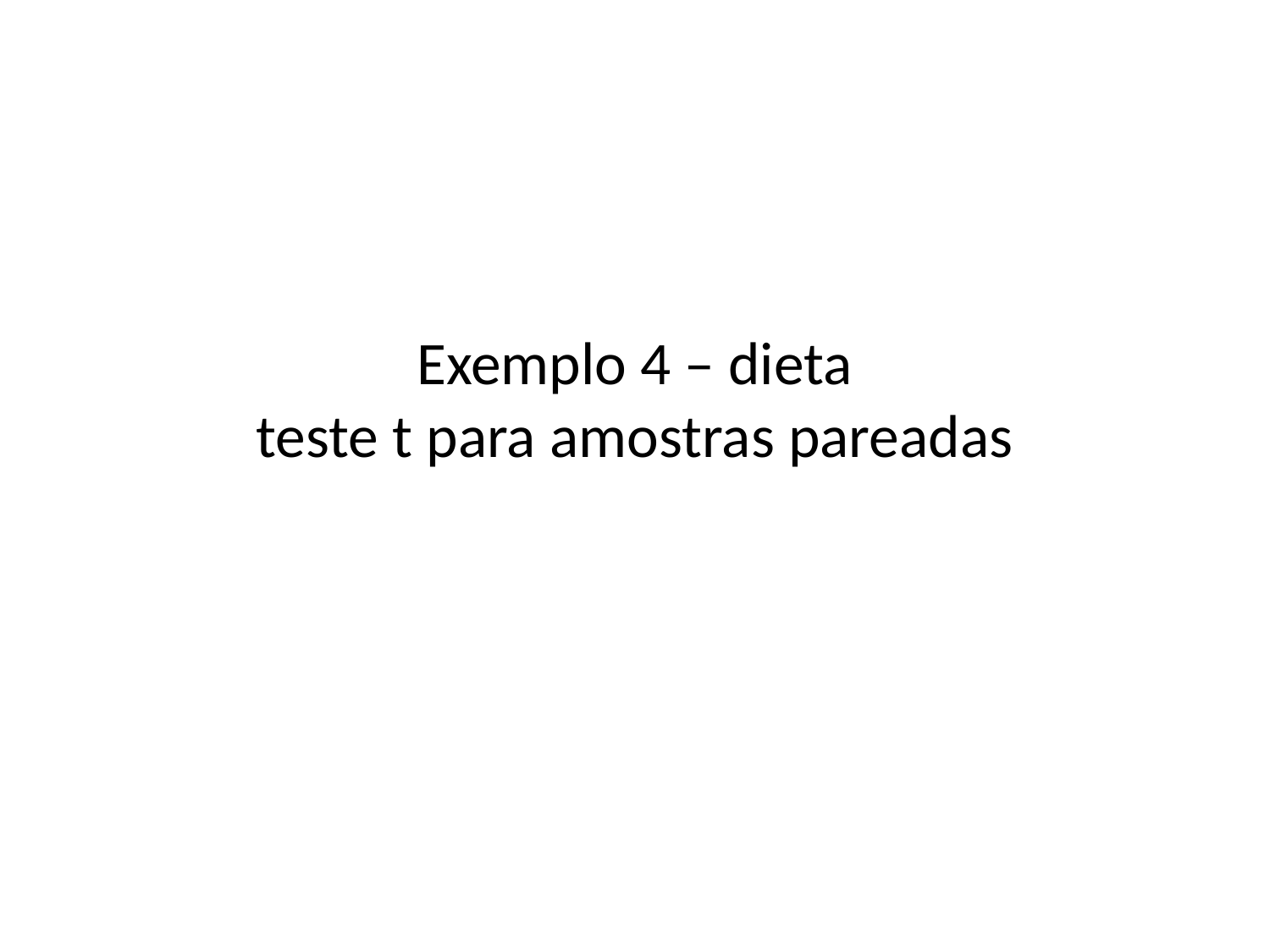

# Exemplo 4 – dieta teste t para amostras pareadas